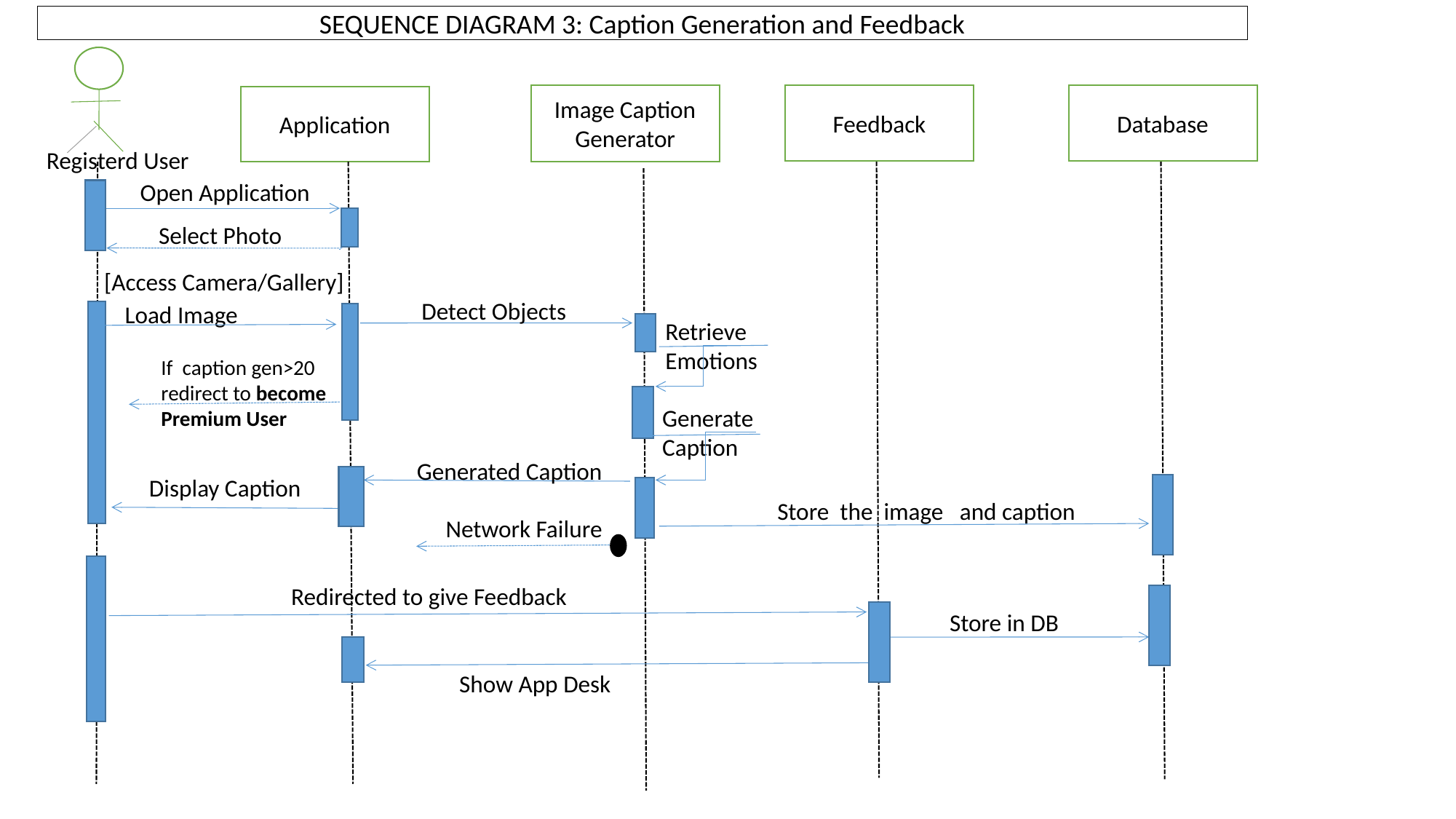

SEQUENCE DIAGRAM 3: Caption Generation and Feedback

Image Caption Generator
Feedback
Database
Application
 Registerd User
Open Application

Select Photo
[Access Camera/Gallery]
Detect Objects
Load Image

Retrieve
Emotions

If  caption gen>20
redirect to become
Premium User

Generate
Caption
Generated Caption

Display Caption

  Store  the  image   and caption
Network Failure

Redirected to give Feedback

Store in DB

Show App Desk